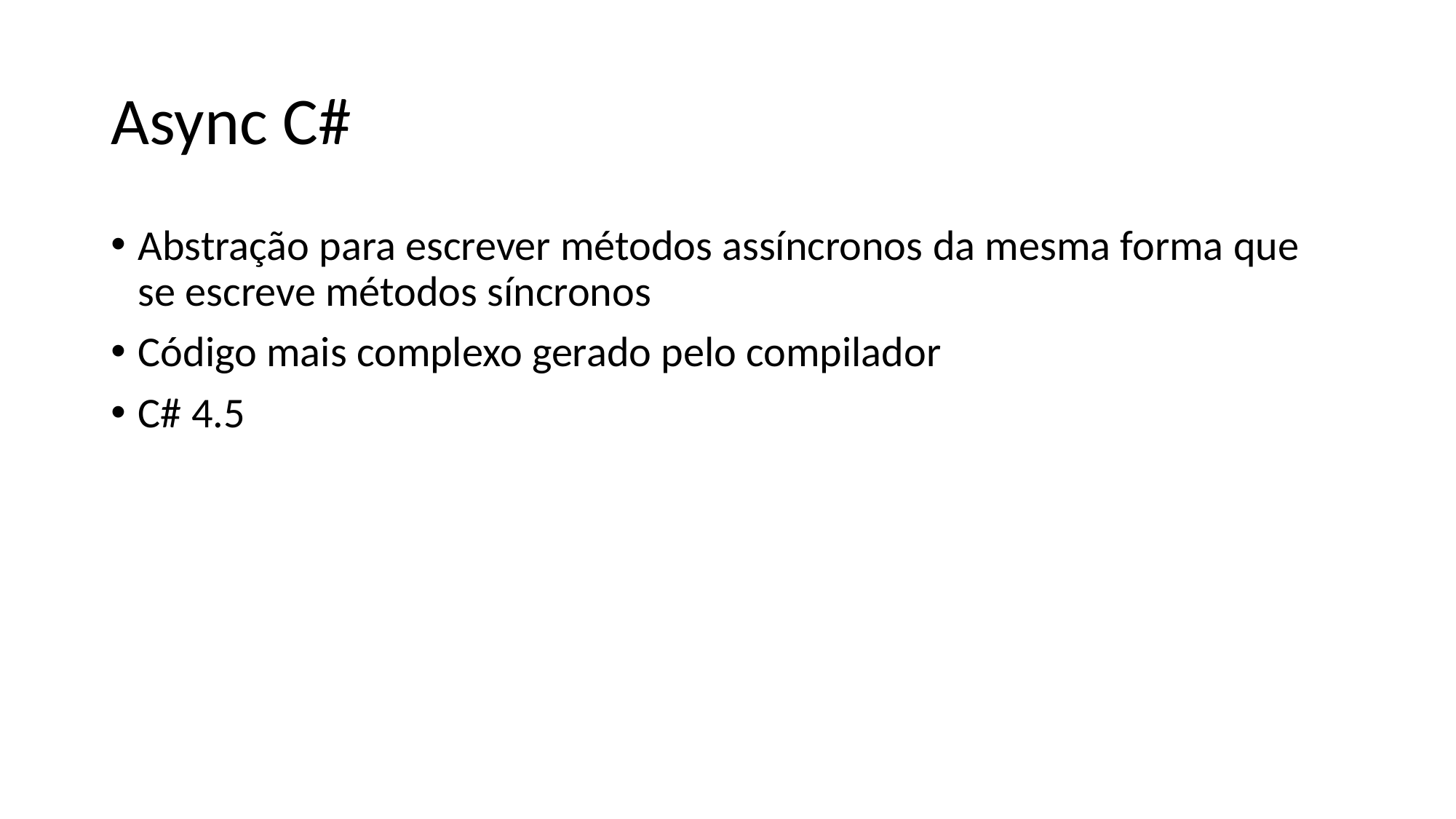

# Async C#
Abstração para escrever métodos assíncronos da mesma forma que se escreve métodos síncronos
Código mais complexo gerado pelo compilador
C# 4.5